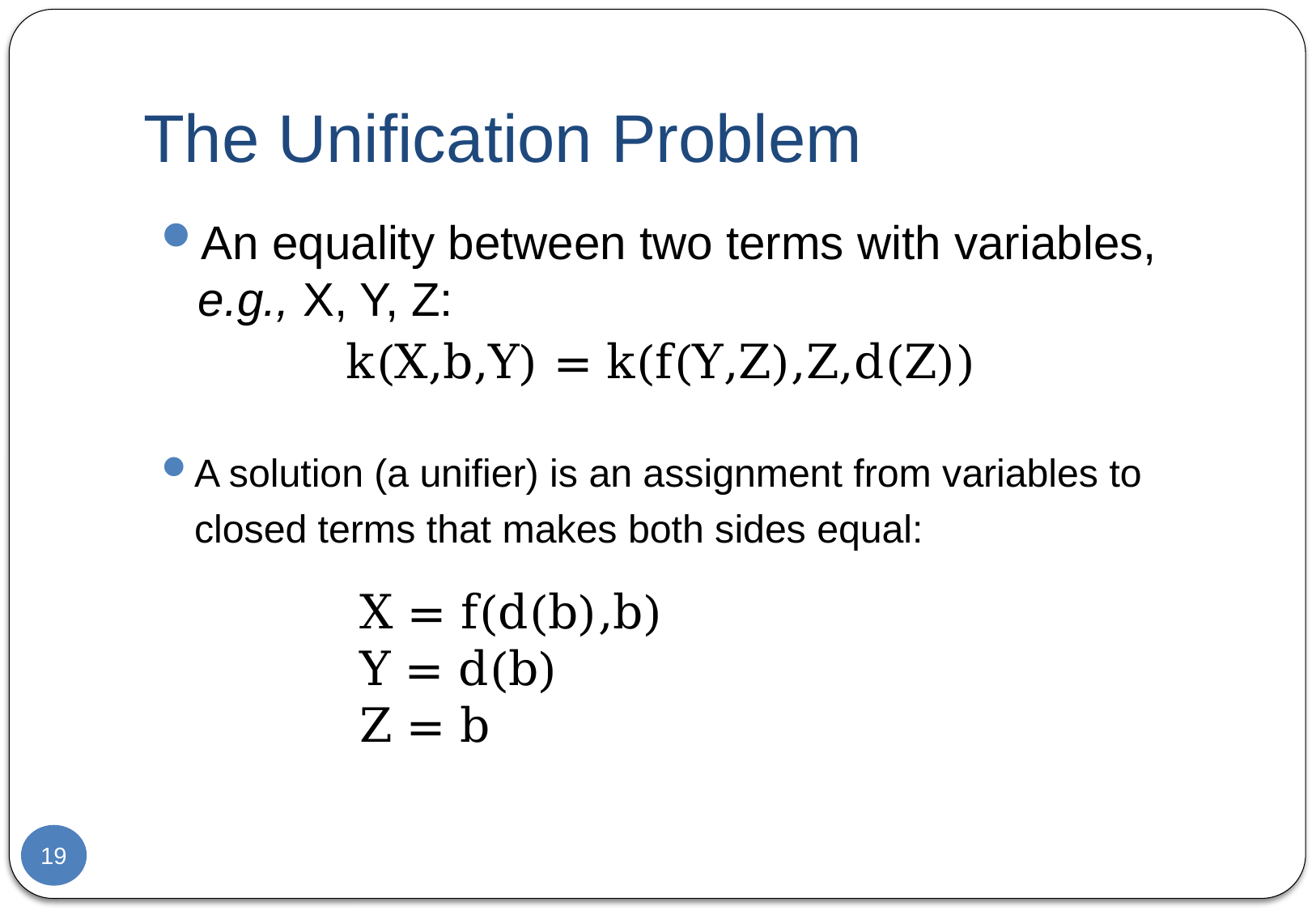

# The Unification Problem
An equality between two terms with variables, e.g., X, Y, Z:
k(X,b,Y) = k(f(Y,Z),Z,d(Z))
A solution (a unifier) is an assignment from variables to closed terms that makes both sides equal:
X = f(d(b),b)
Y = d(b)
Z = b
19